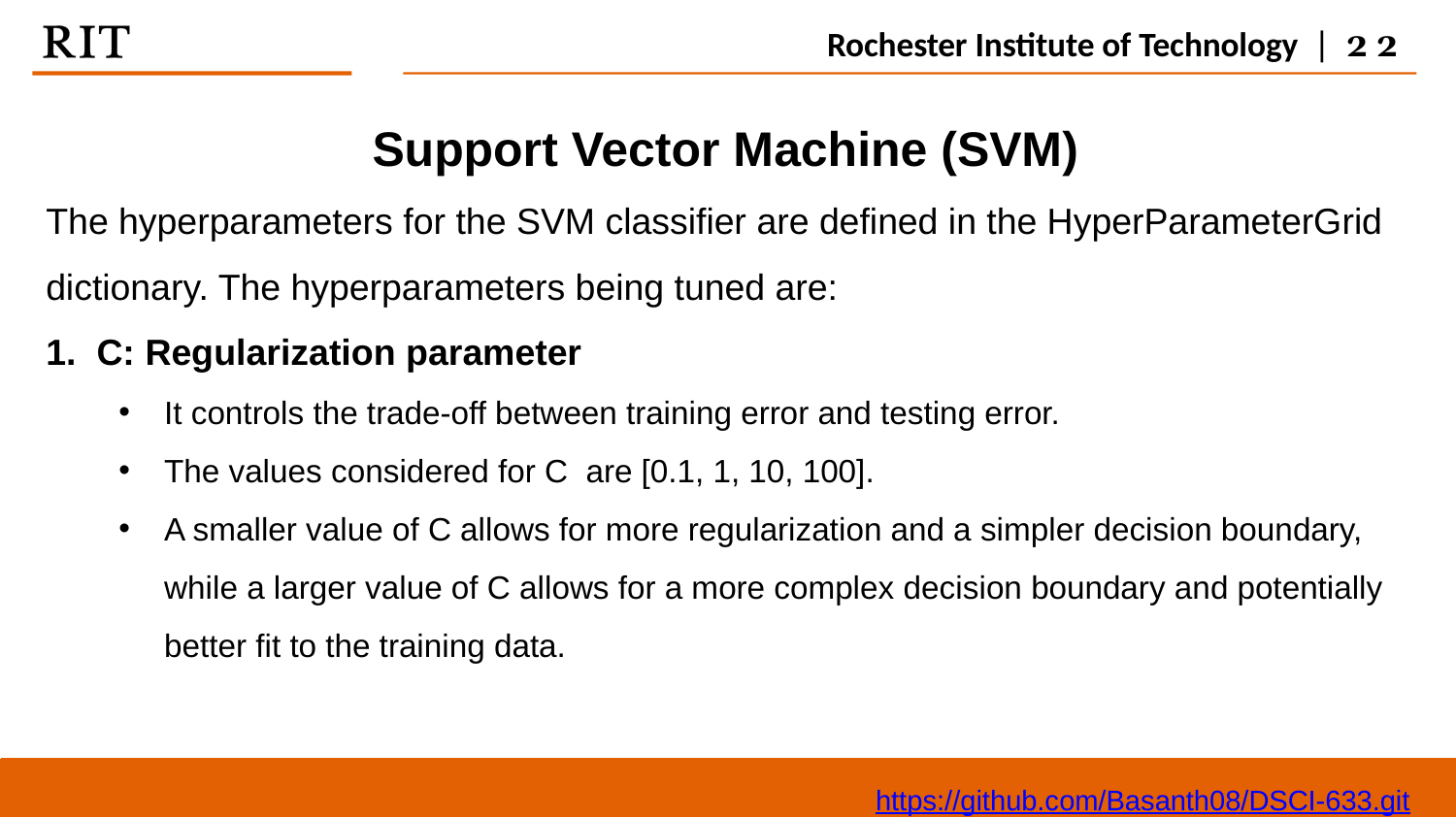

Rochester Institute of Technology | 22

Support Vector Machine (SVM)
The hyperparameters for the SVM classifier are defined in the HyperParameterGrid dictionary. The hyperparameters being tuned are:
  C: Regularization parameter
It controls the trade-off between training error and testing error.
The values considered for C  are [0.1, 1, 10, 100].
A smaller value of C allows for more regularization and a simpler decision boundary, while a larger value of C allows for a more complex decision boundary and potentially better fit to the training data.

https://github.com/Basanth08/DSCI-633.git